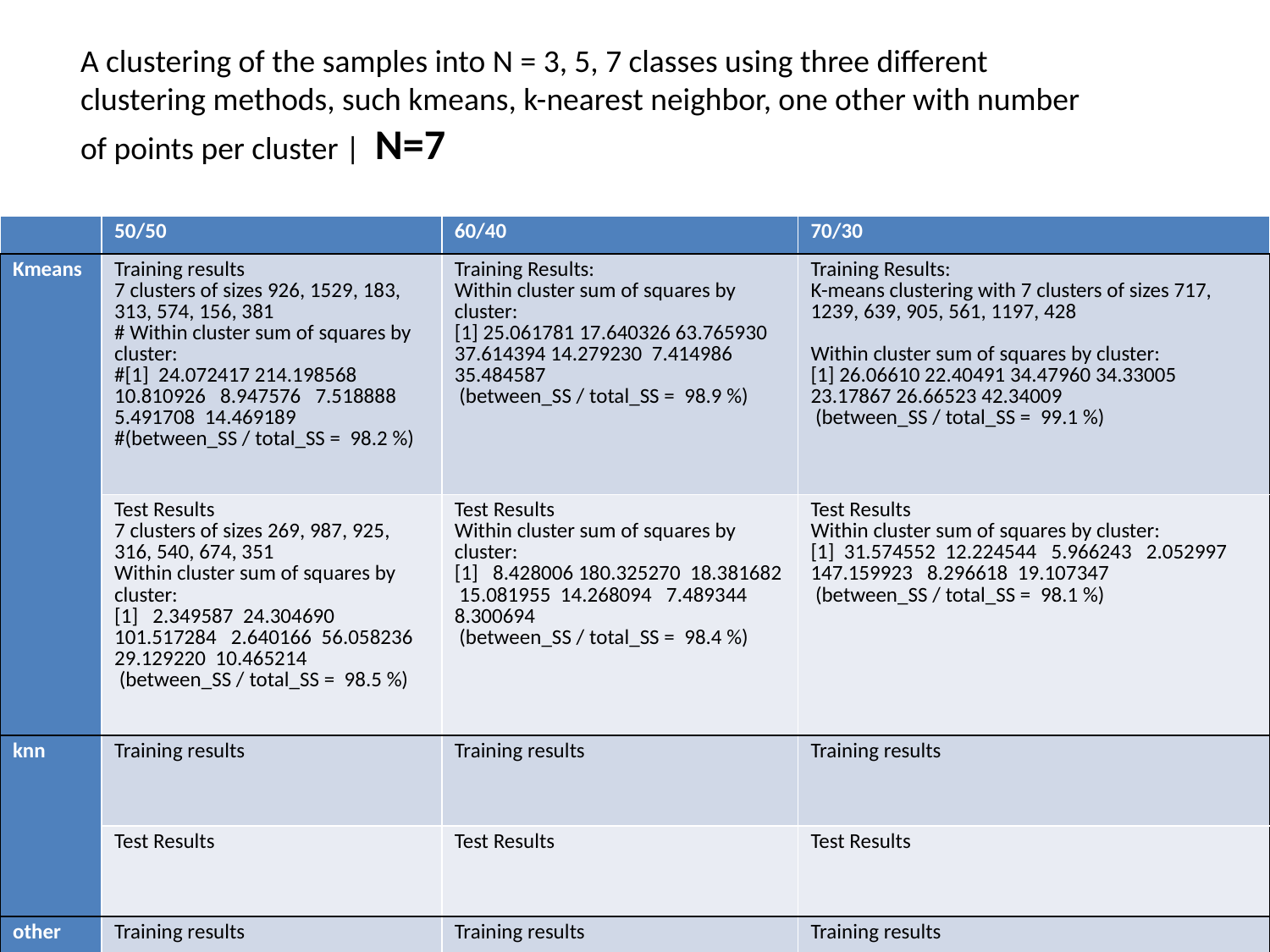

A clustering of the samples into N = 3, 5, 7 classes using three different clustering methods, such kmeans, k-nearest neighbor, one other with number of points per cluster |  N=7
|  | 50/50 | 60/40 | 70/30 |
| --- | --- | --- | --- |
| Kmeans | Training results 7 clusters of sizes 926, 1529, 183, 313, 574, 156, 381 # Within cluster sum of squares by cluster: #[1] 24.072417 214.198568 10.810926 8.947576 7.518888 5.491708 14.469189 #(between\_SS / total\_SS = 98.2 %) | Training Results: Within cluster sum of squares by cluster: [1] 25.061781 17.640326 63.765930 37.614394 14.279230 7.414986 35.484587 (between\_SS / total\_SS = 98.9 %) | Training Results: K-means clustering with 7 clusters of sizes 717, 1239, 639, 905, 561, 1197, 428 Within cluster sum of squares by cluster: [1] 26.06610 22.40491 34.47960 34.33005 23.17867 26.66523 42.34009 (between\_SS / total\_SS = 99.1 %) |
|  | Test Results 7 clusters of sizes 269, 987, 925, 316, 540, 674, 351 Within cluster sum of squares by cluster: [1] 2.349587 24.304690 101.517284 2.640166 56.058236 29.129220 10.465214 (between\_SS / total\_SS = 98.5 %) | Test Results Within cluster sum of squares by cluster: [1] 8.428006 180.325270 18.381682 15.081955 14.268094 7.489344 8.300694 (between\_SS / total\_SS = 98.4 %) | Test Results Within cluster sum of squares by cluster: [1] 31.574552 12.224544 5.966243 2.052997 147.159923 8.296618 19.107347 (between\_SS / total\_SS = 98.1 %) |
| knn | Training results | Training results | Training results |
|  | Test Results | Test Results | Test Results |
| other | Training results | Training results | Training results |
|  | Test Results | Test Results | Test Results |